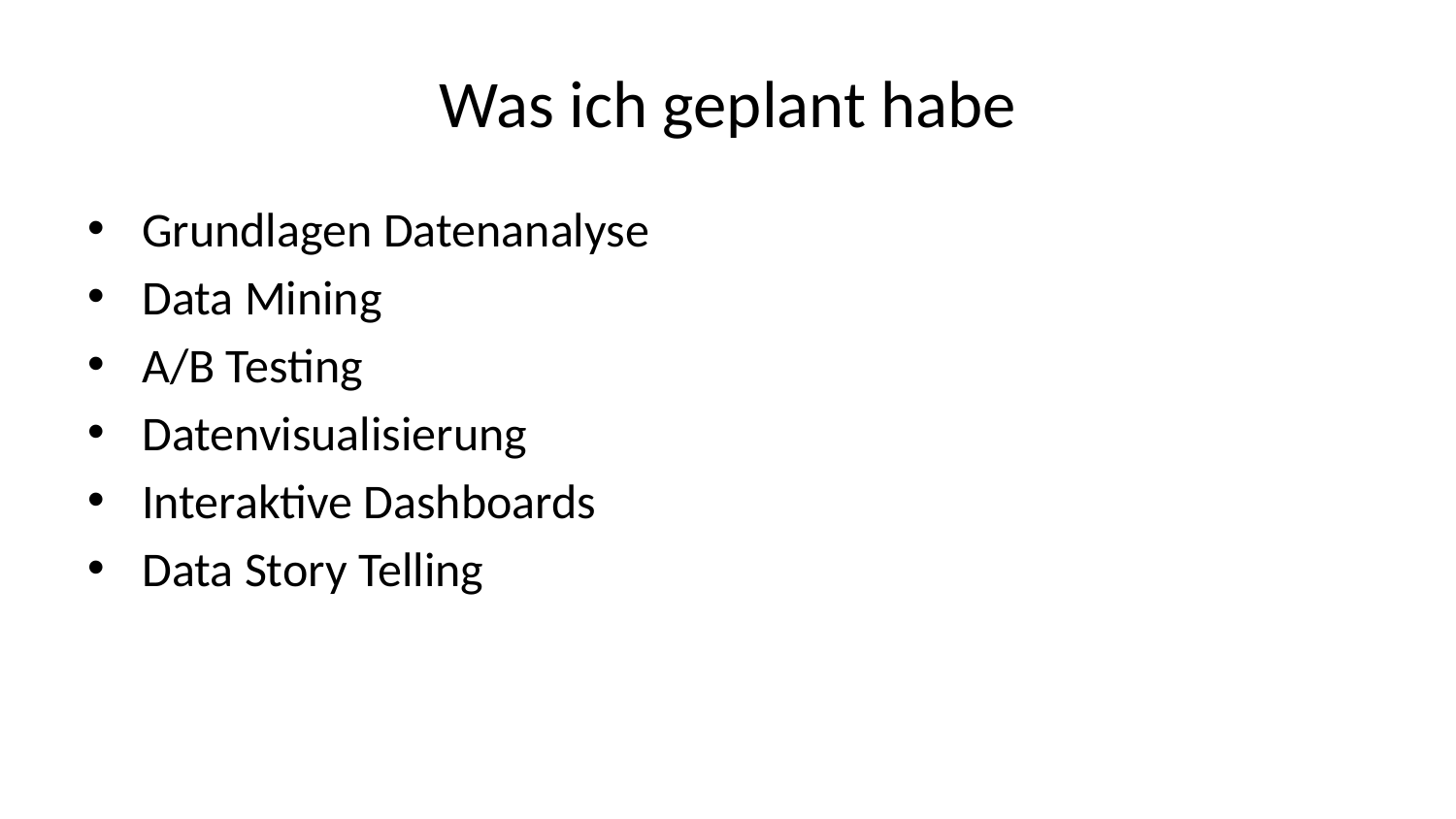

# Was ich geplant habe
Grundlagen Datenanalyse
Data Mining
A/B Testing
Datenvisualisierung
Interaktive Dashboards
Data Story Telling